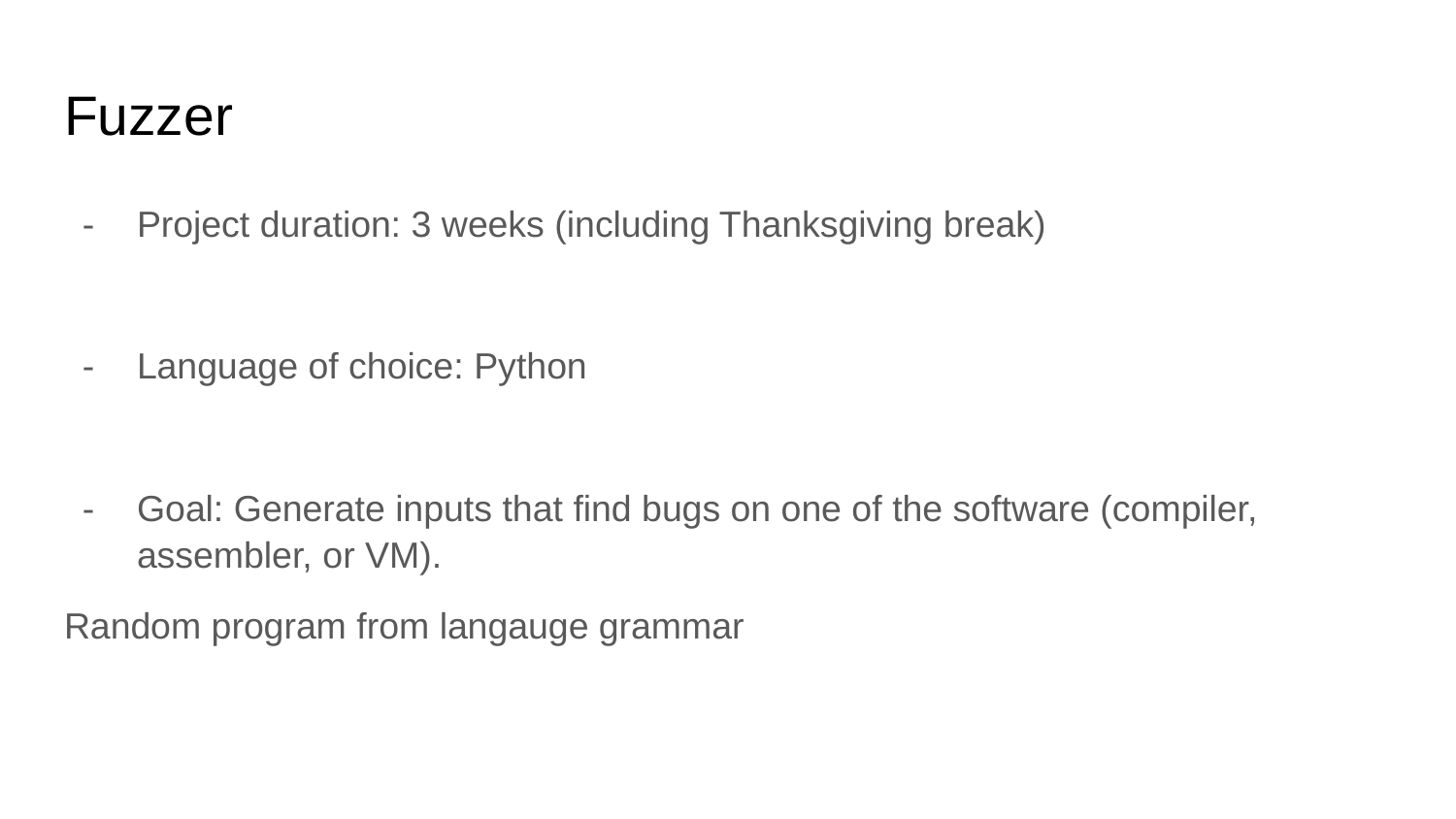

# Fuzzer
Project duration: 3 weeks (including Thanksgiving break)

Language of choice: Python

Goal: Generate inputs that find bugs on one of the software (compiler, assembler, or VM).
Random program from langauge grammar